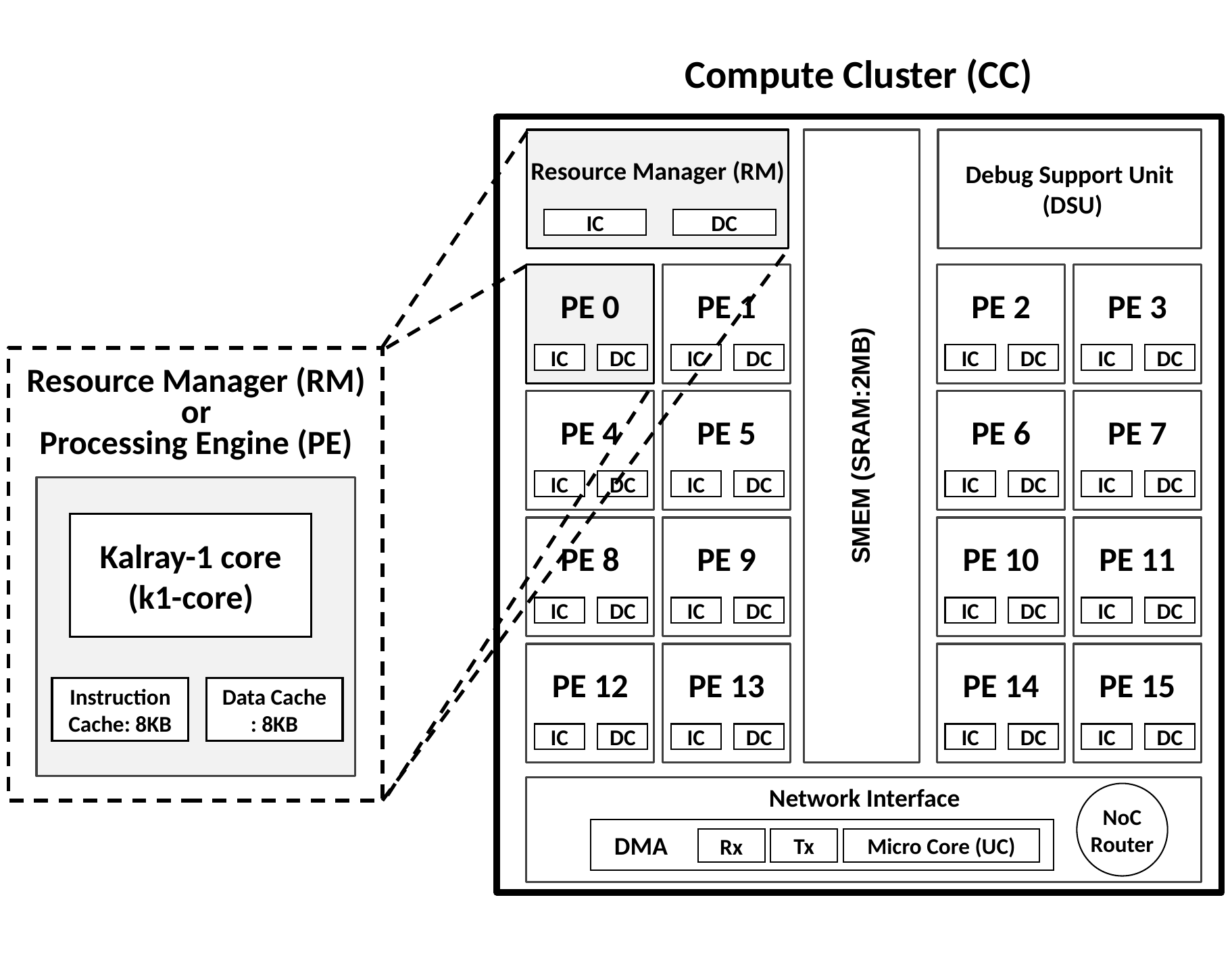

Compute Cluster (CC)

Resource Manager (RM)
IC
DC
SMEM (SRAM:2MB)

Debug Support Unit
 (DSU)

PE 0
PE 1
IC
DC
IC
DC

PE 4
PE 5
IC
DC
IC
DC

PE 8
PE 9
IC
DC
IC
DC

PE 12
PE 13
IC
DC
IC
DC

PE 2
PE 3
IC
DC
IC
DC

PE 6
PE 7
IC
DC
IC
DC

PE 10
PE 11
IC
DC
IC
DC

PE 14
PE 15
IC
DC
IC
DC

Resource Manager (RM)
or
Processing Engine (PE)

Instruction Cache: 8KB
Data Cache
: 8KB
Kalray-1 core
(k1-core)

Network Interface
NoC
Router

DMA
Tx
Rx
Micro Core (UC)